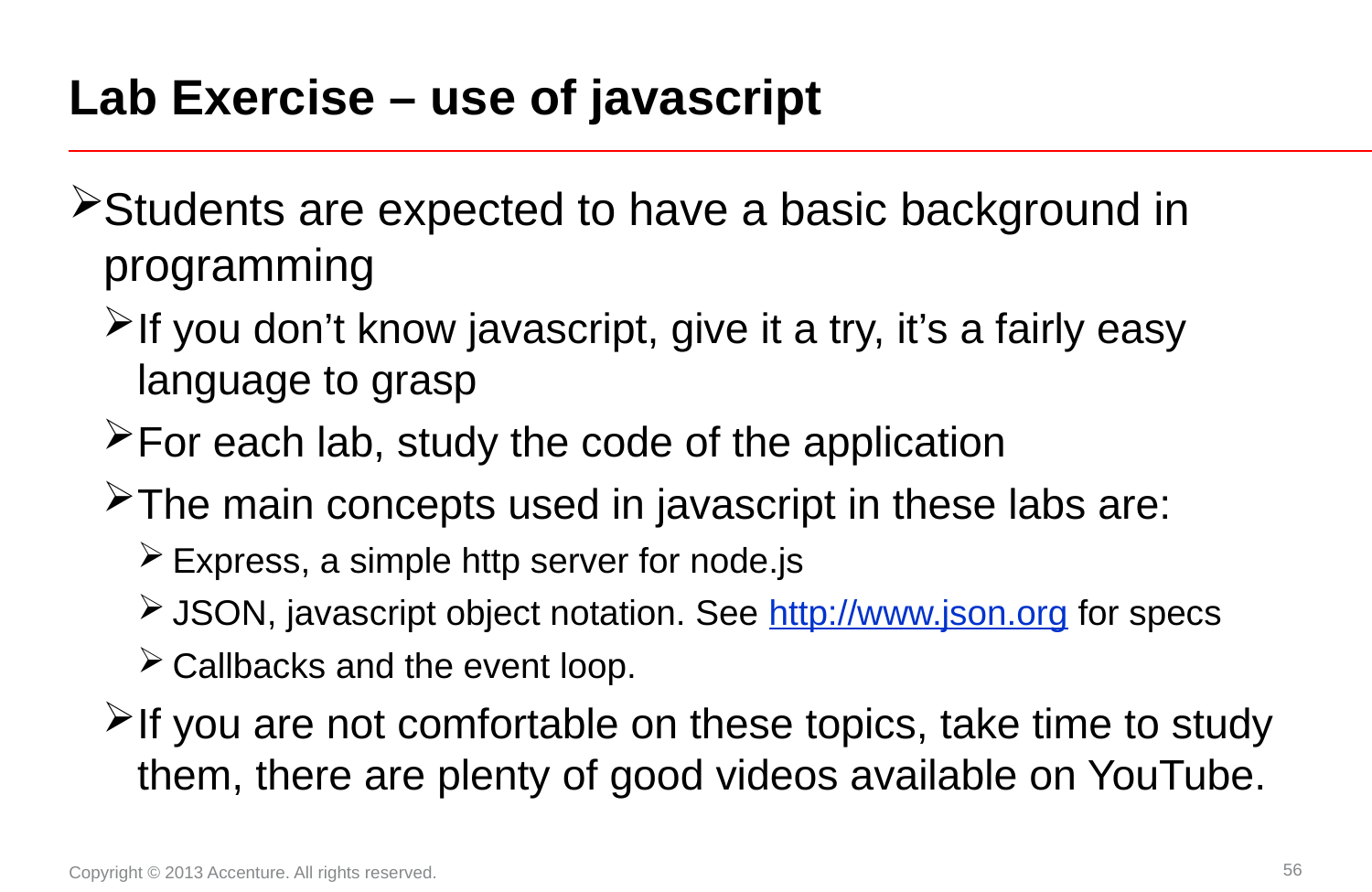

# Lab Exercise – use of javascript
Students are expected to have a basic background in programming
If you don’t know javascript, give it a try, it’s a fairly easy language to grasp
For each lab, study the code of the application
The main concepts used in javascript in these labs are:
Express, a simple http server for node.js
JSON, javascript object notation. See http://www.json.org for specs
Callbacks and the event loop.
If you are not comfortable on these topics, take time to study them, there are plenty of good videos available on YouTube.